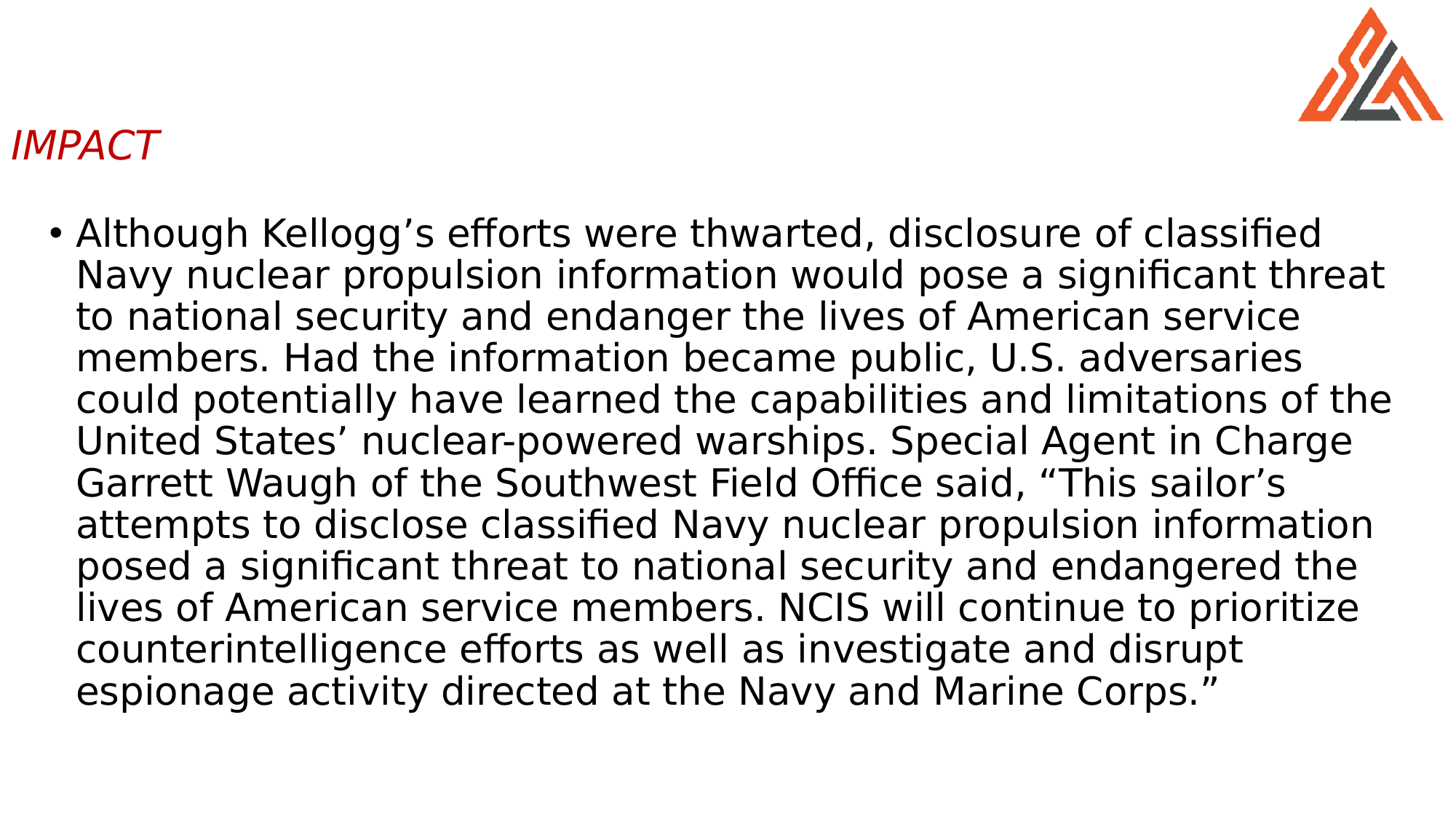

#
IMPACT

Although Kellogg’s efforts were thwarted, disclosure of classified Navy nuclear propulsion information would pose a significant threat to national security and endanger the lives of American service members. Had the information became public, U.S. adversaries could potentially have learned the capabilities and limitations of the United States’ nuclear-powered warships. Special Agent in Charge Garrett Waugh of the Southwest Field Office said, “This sailor’s attempts to disclose classified Navy nuclear propulsion information posed a significant threat to national security and endangered the lives of American service members. NCIS will continue to prioritize counterintelligence efforts as well as investigate and disrupt espionage activity directed at the Navy and Marine Corps.”